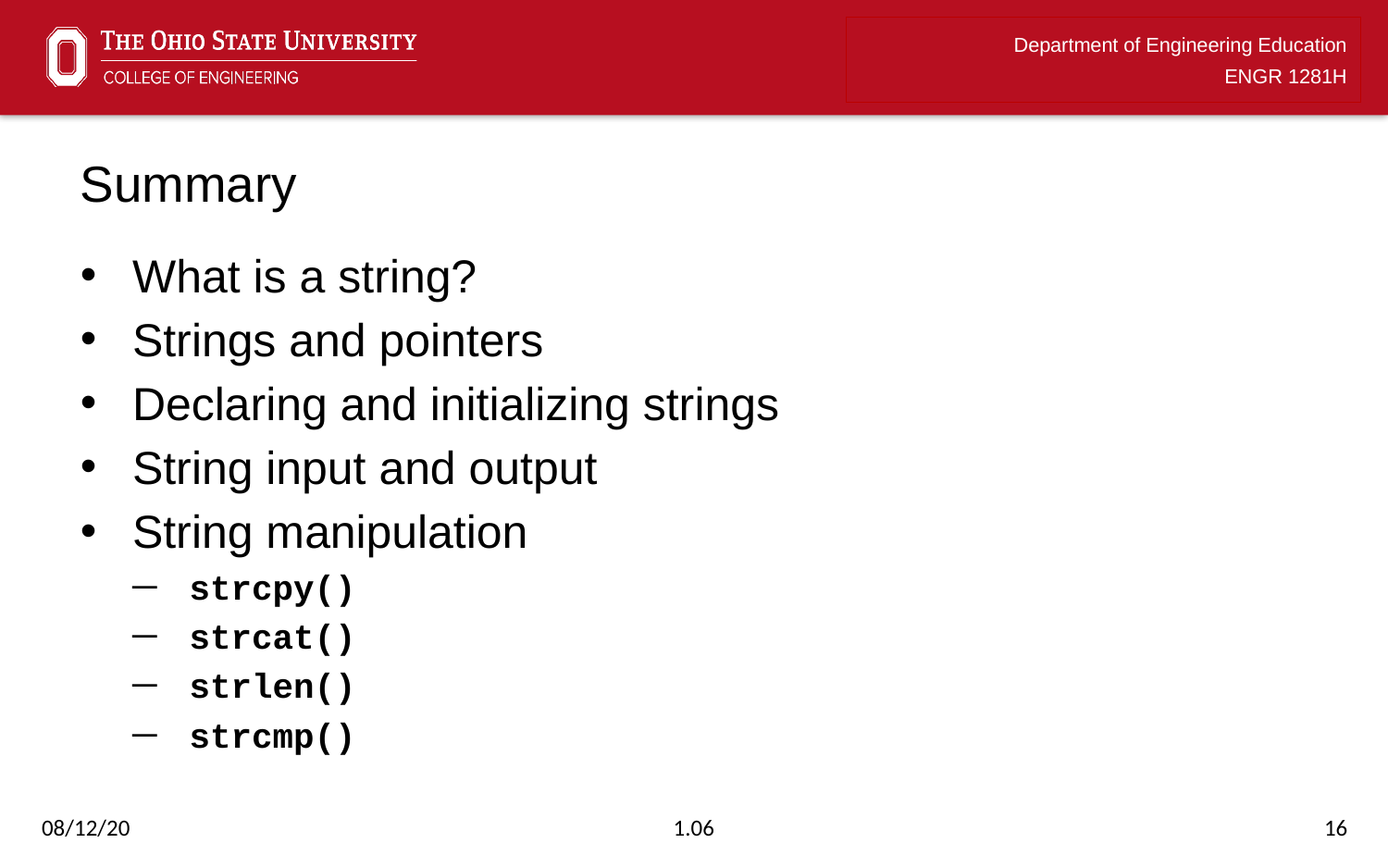

# Summary
What is a string?
Strings and pointers
Declaring and initializing strings
String input and output
String manipulation
strcpy()
strcat()
strlen()
strcmp()

08/12/20
1.06
16